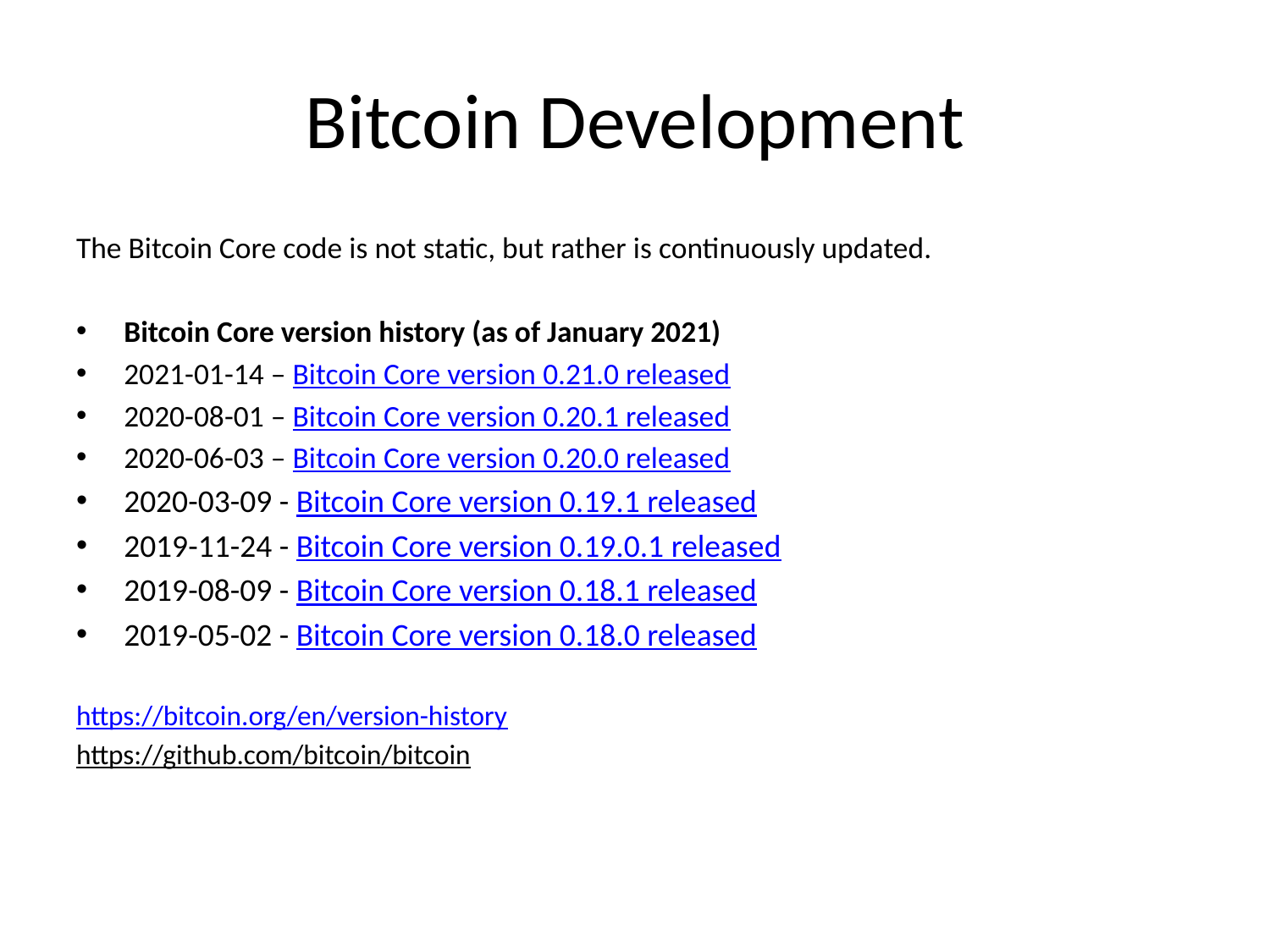

# Bitcoin Development
The Bitcoin Core code is not static, but rather is continuously updated.

Bitcoin Core version history (as of January 2021)
2021-01-14 – Bitcoin Core version 0.21.0 released
2020-08-01 – Bitcoin Core version 0.20.1 released
2020-06-03 – Bitcoin Core version 0.20.0 released
2020-03-09 - Bitcoin Core version 0.19.1 released
2019-11-24 - Bitcoin Core version 0.19.0.1 released
2019-08-09 - Bitcoin Core version 0.18.1 released
2019-05-02 - Bitcoin Core version 0.18.0 released

https://bitcoin.org/en/version-history
https://github.com/bitcoin/bitcoin